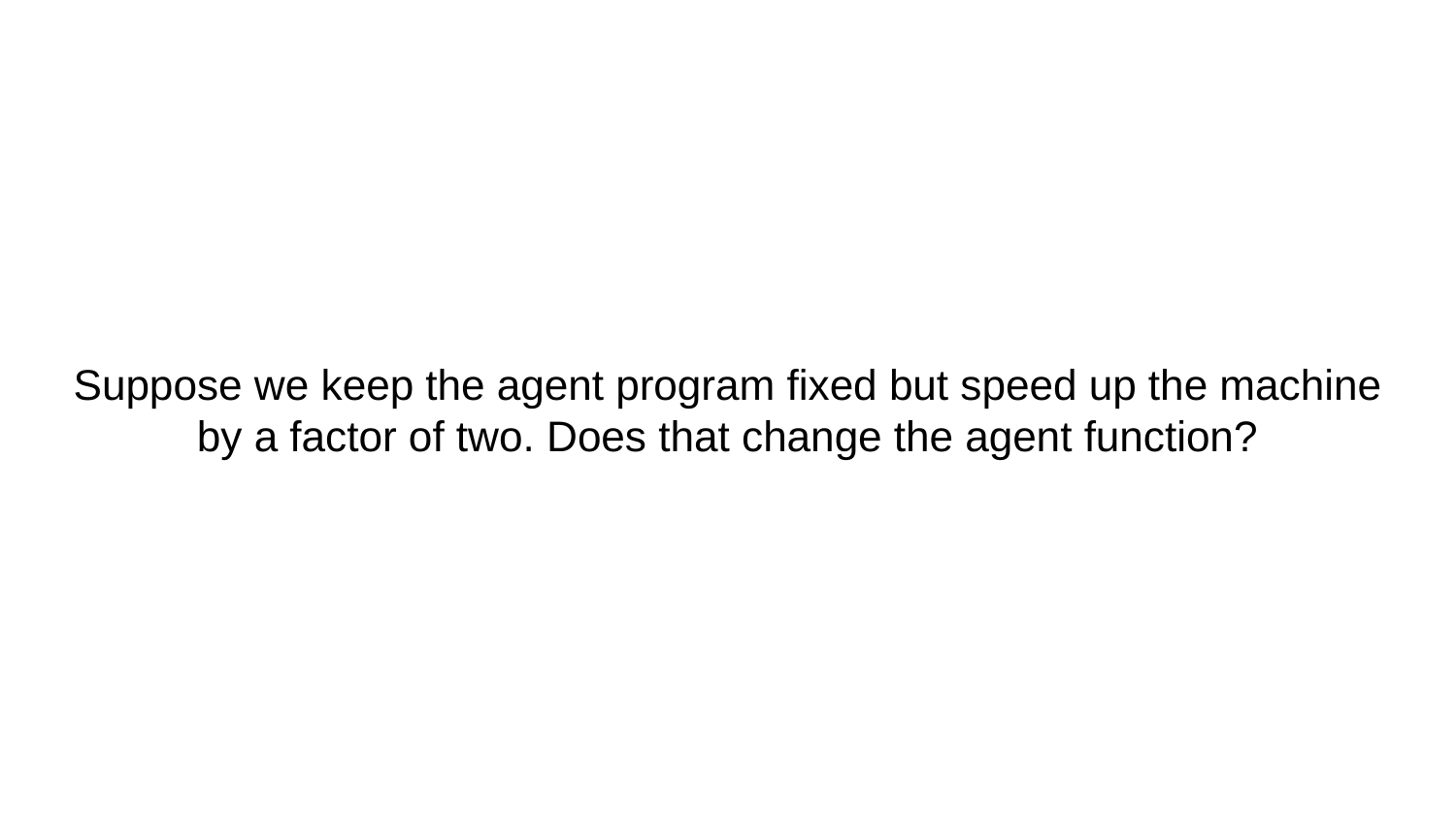

# Suppose we keep the agent program fixed but speed up the machine by a factor of two. Does that change the agent function?